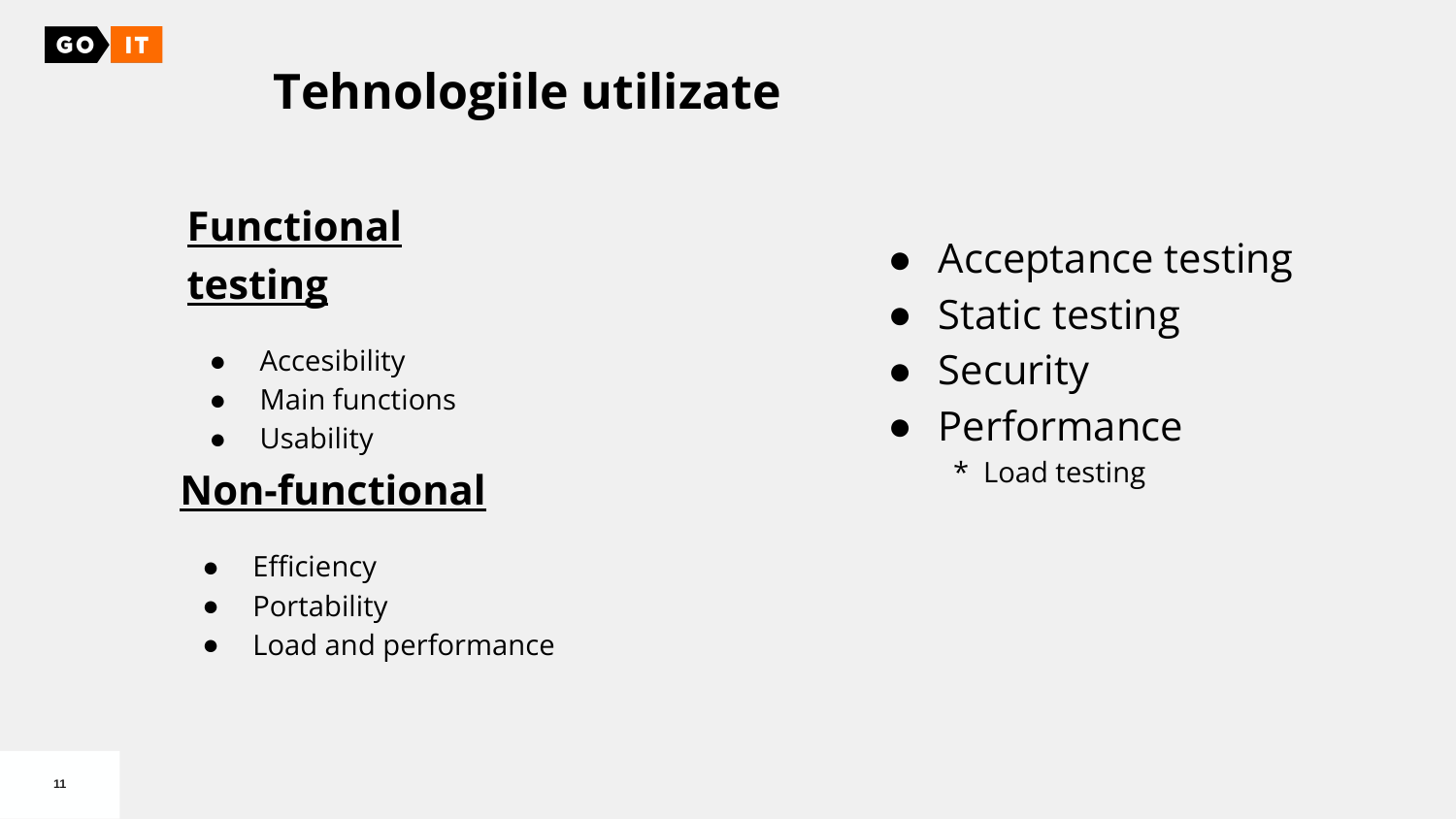

Tehnologiile utilizate

Acceptance testing
Static testing
Security
Performance
         *  Load testing
Functional testing

Accesibility
Main functions
Usability

Non-functional

Efficiency
Portability
Load and performance